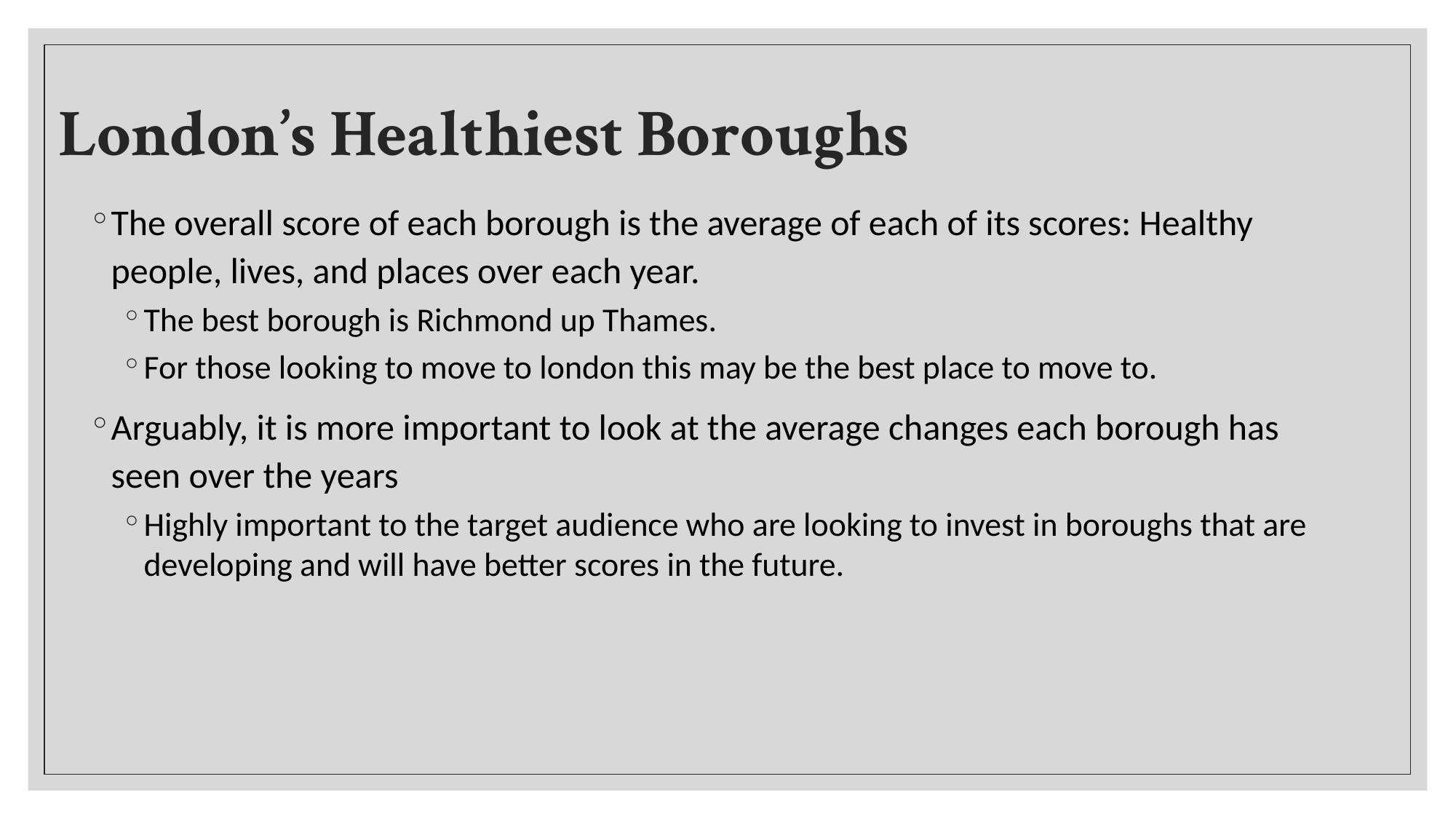

# London’s Healthiest Boroughs
The overall score of each borough is the average of each of its scores: Healthy people, lives, and places over each year.
The best borough is Richmond up Thames.
For those looking to move to london this may be the best place to move to.
Arguably, it is more important to look at the average changes each borough has seen over the years
Highly important to the target audience who are looking to invest in boroughs that are developing and will have better scores in the future.